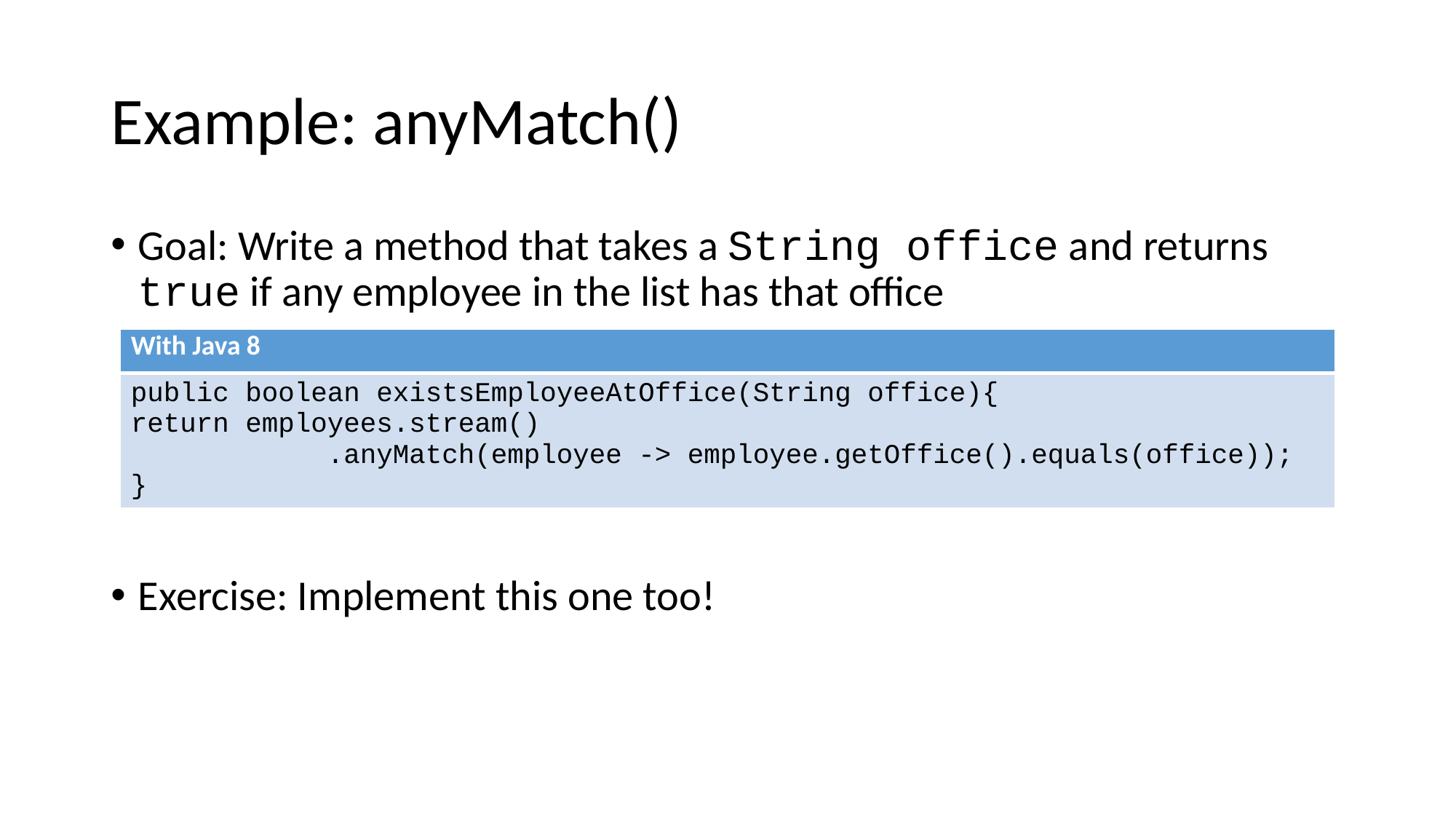

# Example: anyMatch()
Goal: Write a method that takes a String office and returns true if any employee in the list has that office

Exercise: Implement this one too!
| With Java 8 |
| --- |
| public boolean existsEmployeeAtOffice(String office){ return employees.stream() .anyMatch(employee -> employee.getOffice().equals(office)); } |